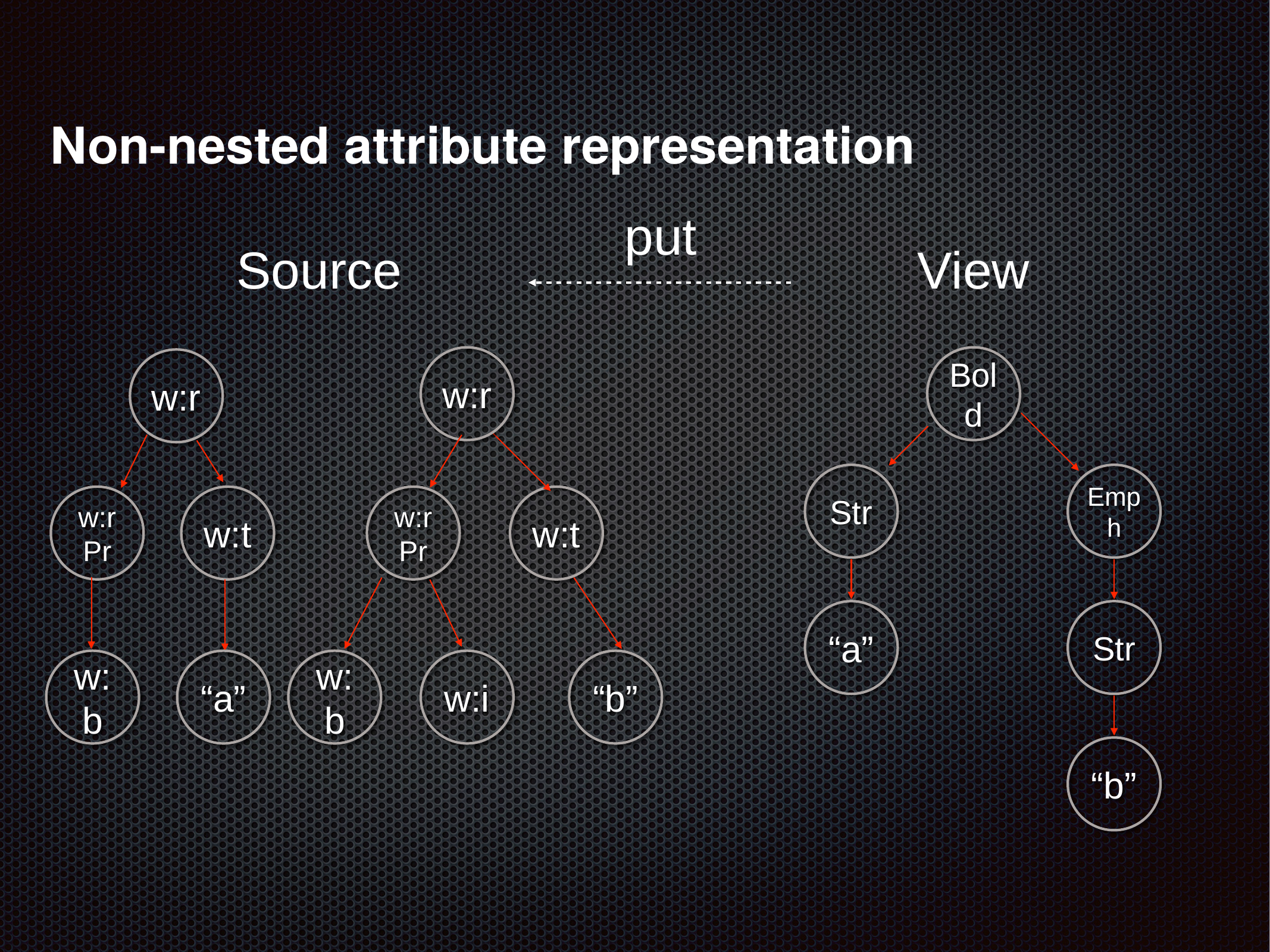

Non-nested attribute representation
put
Source
View

w:r
Bold
w:r

Str
Emph
w:rPr
w:t
w:rPr
w:t

“a”
Str
w:b
“a”
w:b
w:i
“b”

“b”